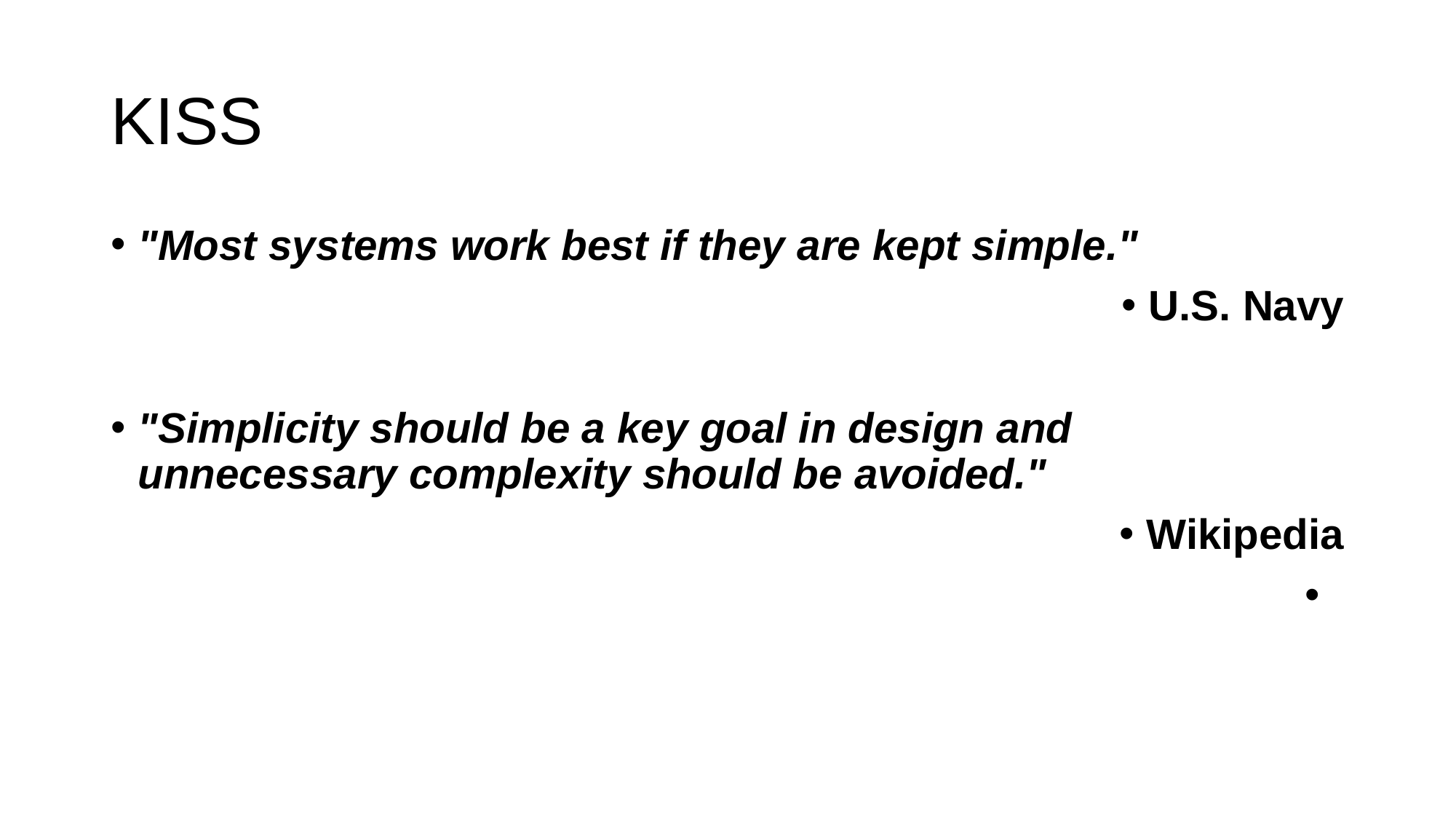

# KISS
"Most systems work best if they are kept simple."
U.S. Navy

"Simplicity should be a key goal in design and unnecessary complexity should be avoided."
Wikipedia